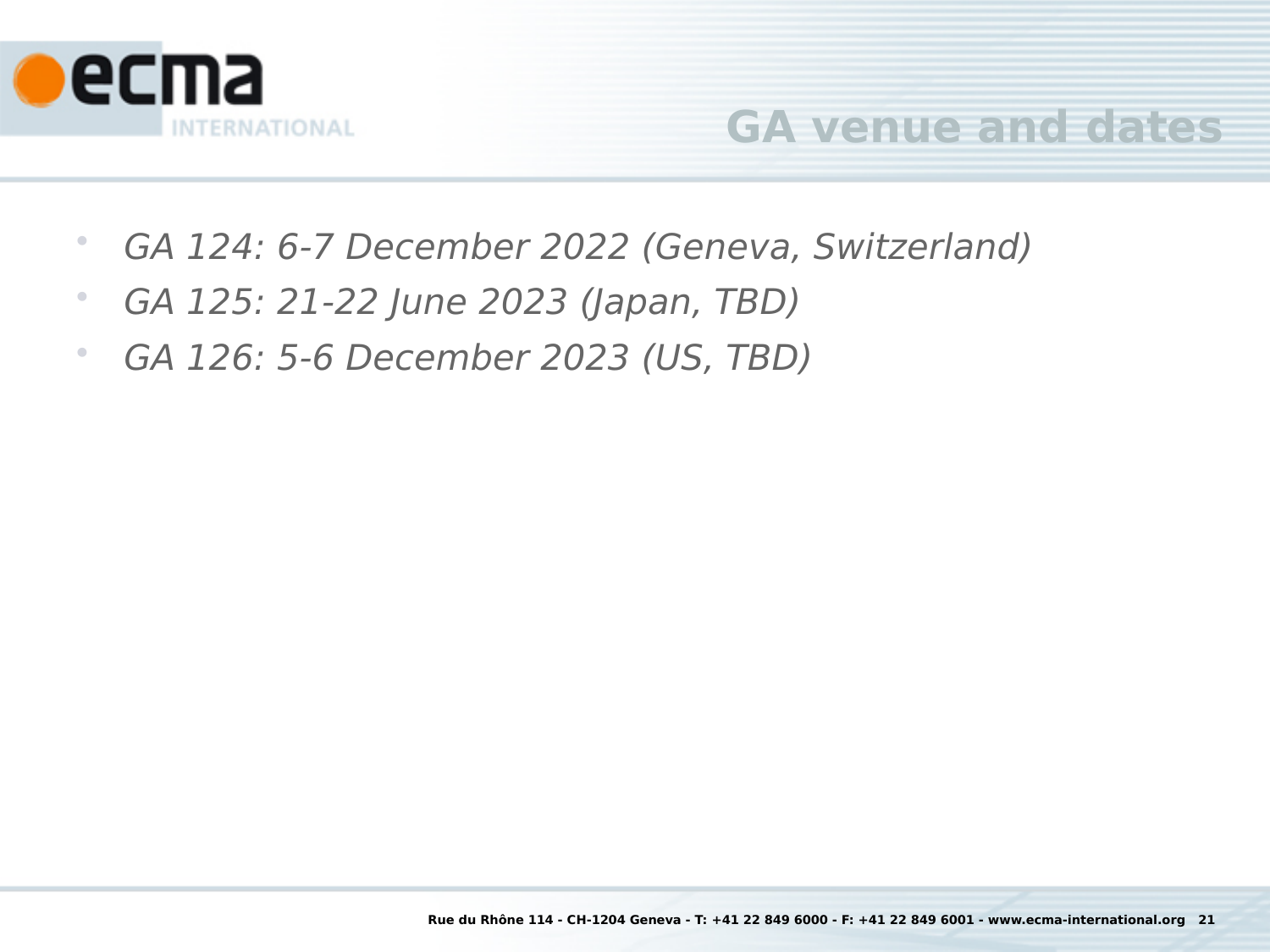

# GA venue and dates
GA 124: 6-7 December 2022 (Geneva, Switzerland)
GA 125: 21-22 June 2023 (Japan, TBD)
GA 126: 5-6 December 2023 (US, TBD)

Rue du Rhône 114 - CH-1204 Geneva - T: +41 22 849 6000 - F: +41 22 849 6001 - www.ecma-international.org   21